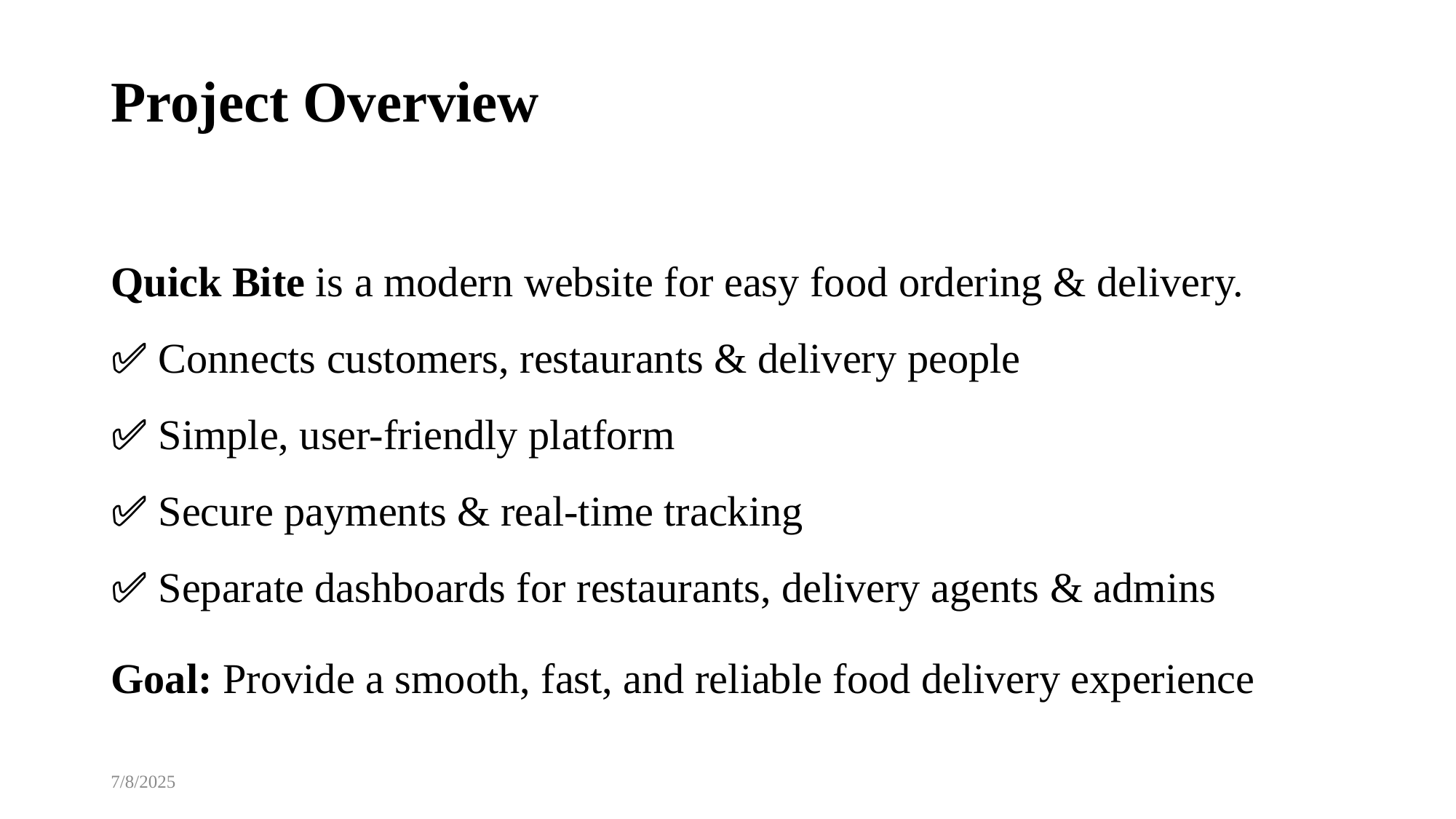

# Project Overview
Quick Bite is a modern website for easy food ordering & delivery.
✅ Connects customers, restaurants & delivery people
✅ Simple, user-friendly platform
✅ Secure payments & real-time tracking
✅ Separate dashboards for restaurants, delivery agents & admins
Goal: Provide a smooth, fast, and reliable food delivery experience

7/8/2025
4